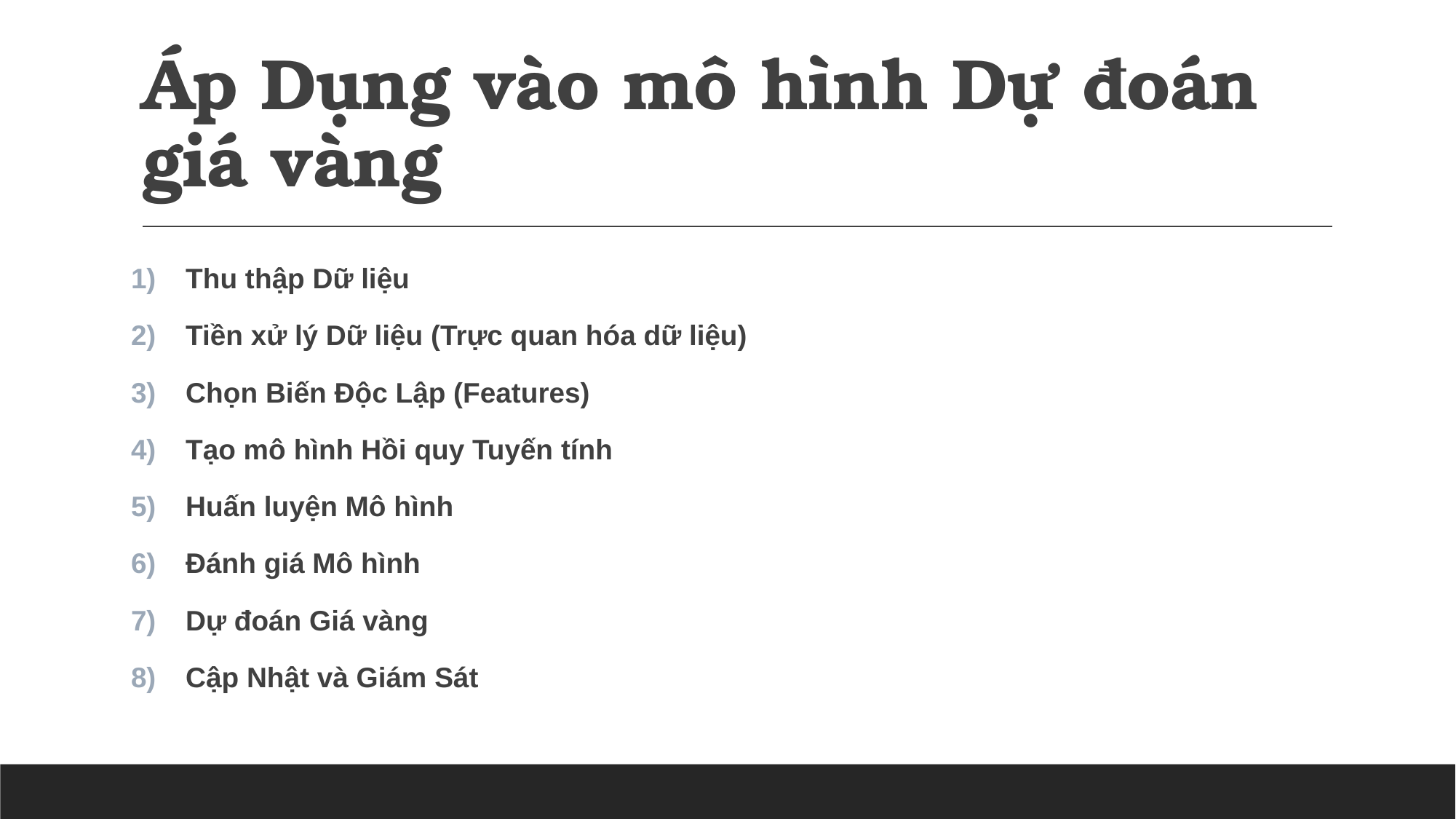

# Áp Dụng vào mô hình Dự đoán giá vàng
Thu thập Dữ liệu
Tiền xử lý Dữ liệu (Trực quan hóa dữ liệu)
Chọn Biến Độc Lập (Features)
Tạo mô hình Hồi quy Tuyến tính
Huấn luyện Mô hình
Đánh giá Mô hình
Dự đoán Giá vàng
Cập Nhật và Giám Sát